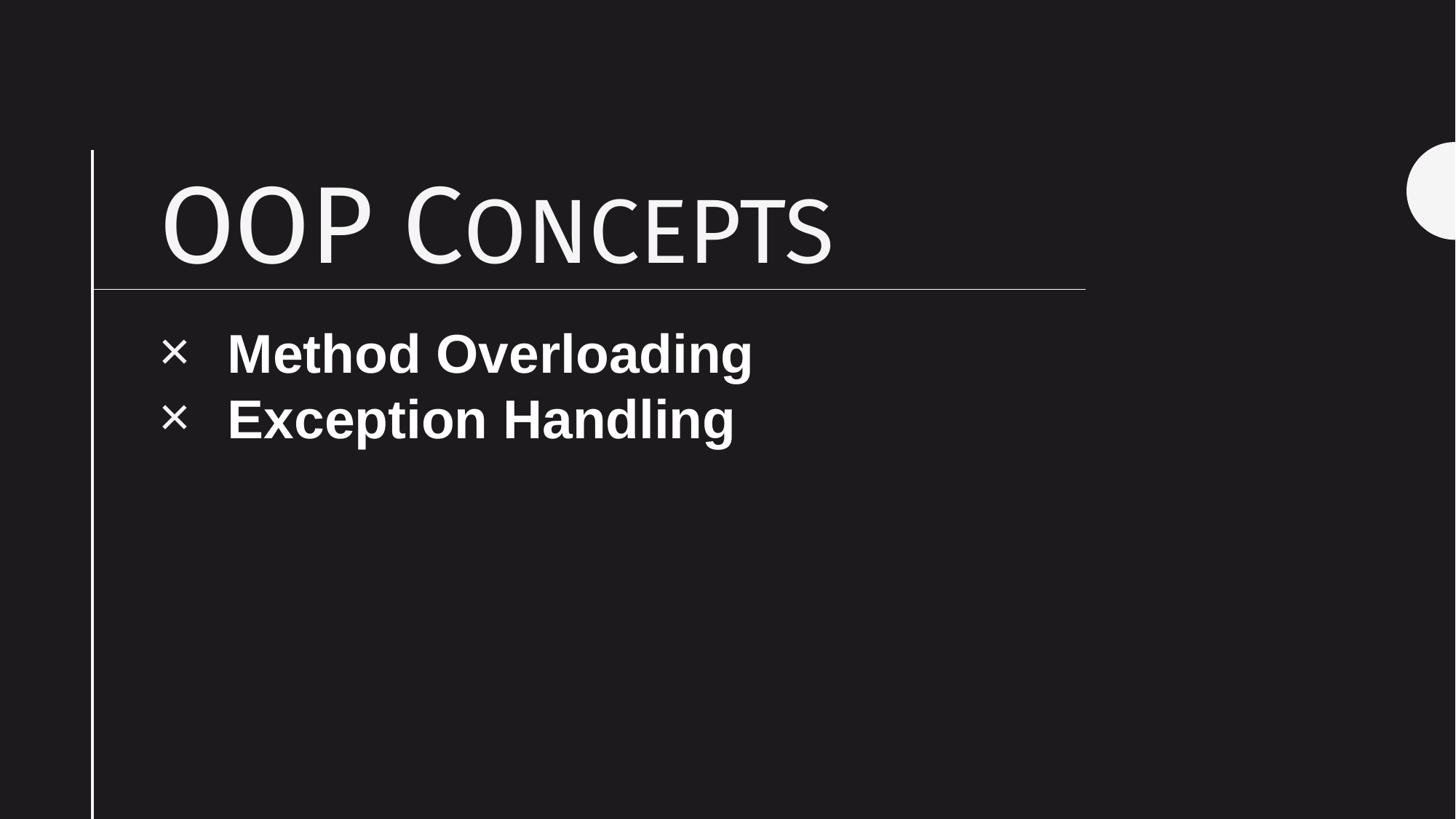

# OOP Concepts
Method Overloading
Exception Handling